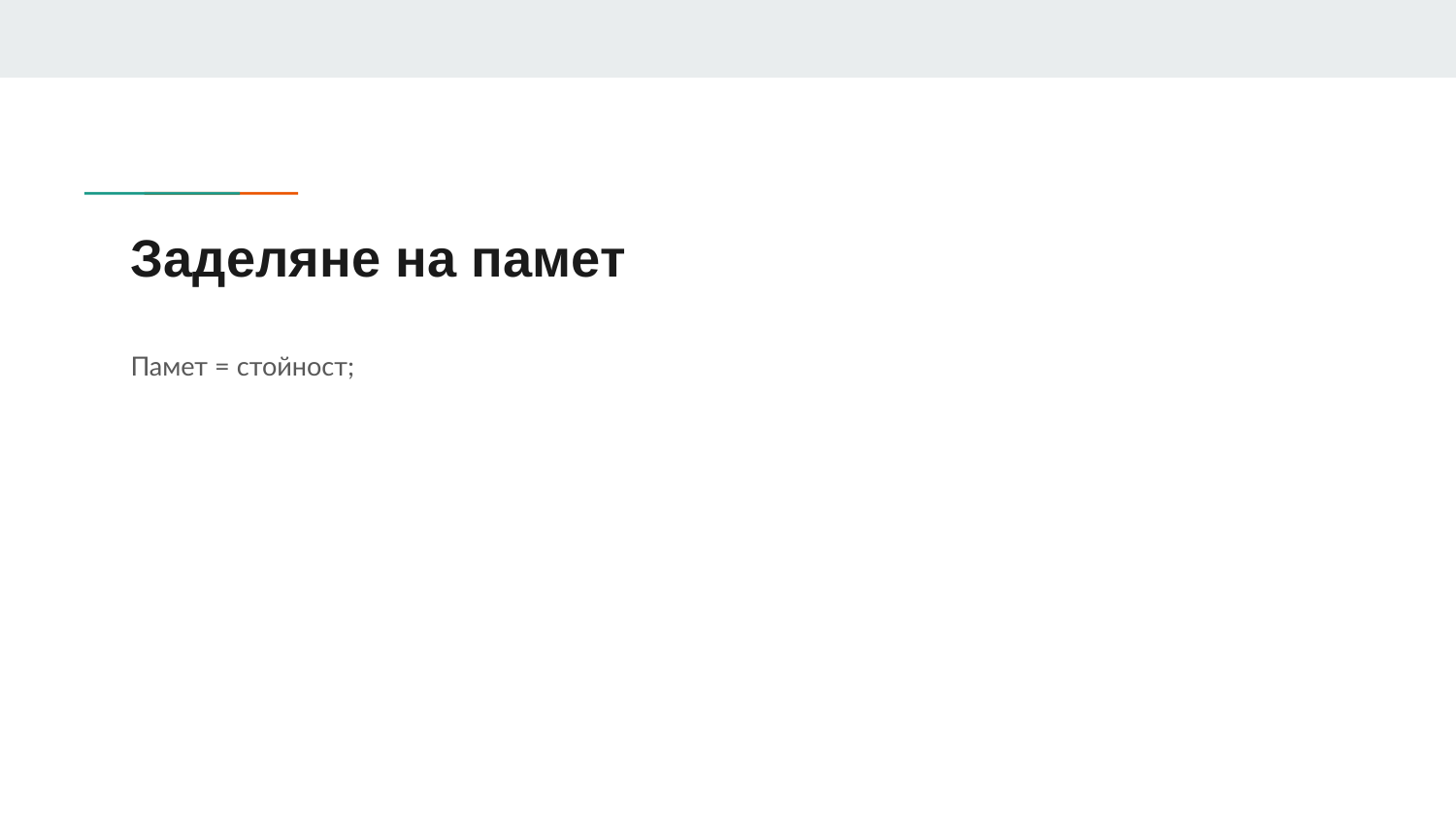

# Заделяне на памет
Памет = стойност;